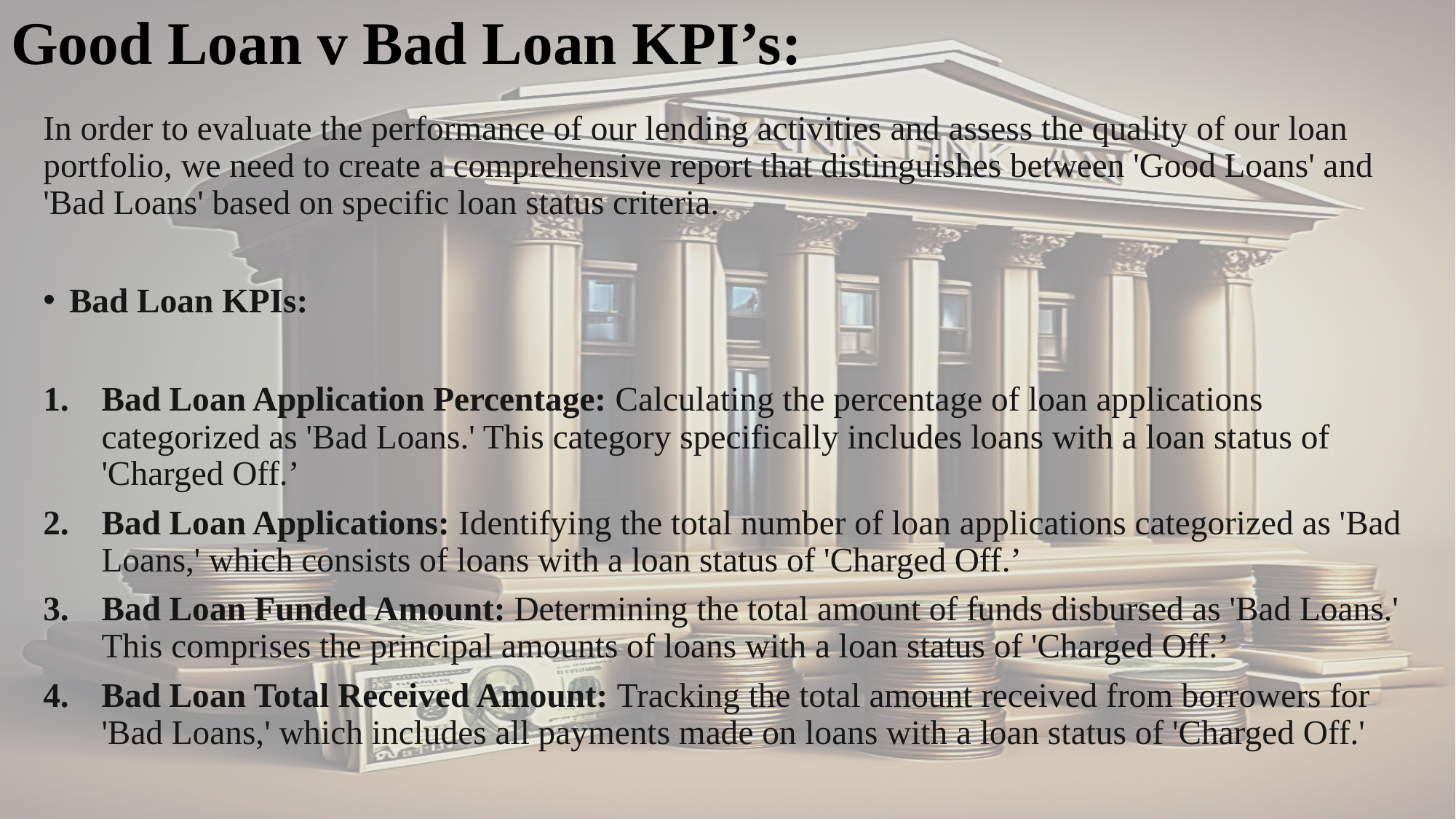

# Good Loan v Bad Loan KPI’s:
In order to evaluate the performance of our lending activities and assess the quality of our loan portfolio, we need to create a comprehensive report that distinguishes between 'Good Loans' and 'Bad Loans' based on specific loan status criteria.

Bad Loan KPIs:

Bad Loan Application Percentage: Calculating the percentage of loan applications categorized as 'Bad Loans.' This category specifically includes loans with a loan status of 'Charged Off.’
Bad Loan Applications: Identifying the total number of loan applications categorized as 'Bad Loans,' which consists of loans with a loan status of 'Charged Off.’
Bad Loan Funded Amount: Determining the total amount of funds disbursed as 'Bad Loans.' This comprises the principal amounts of loans with a loan status of 'Charged Off.’
Bad Loan Total Received Amount: Tracking the total amount received from borrowers for 'Bad Loans,' which includes all payments made on loans with a loan status of 'Charged Off.'